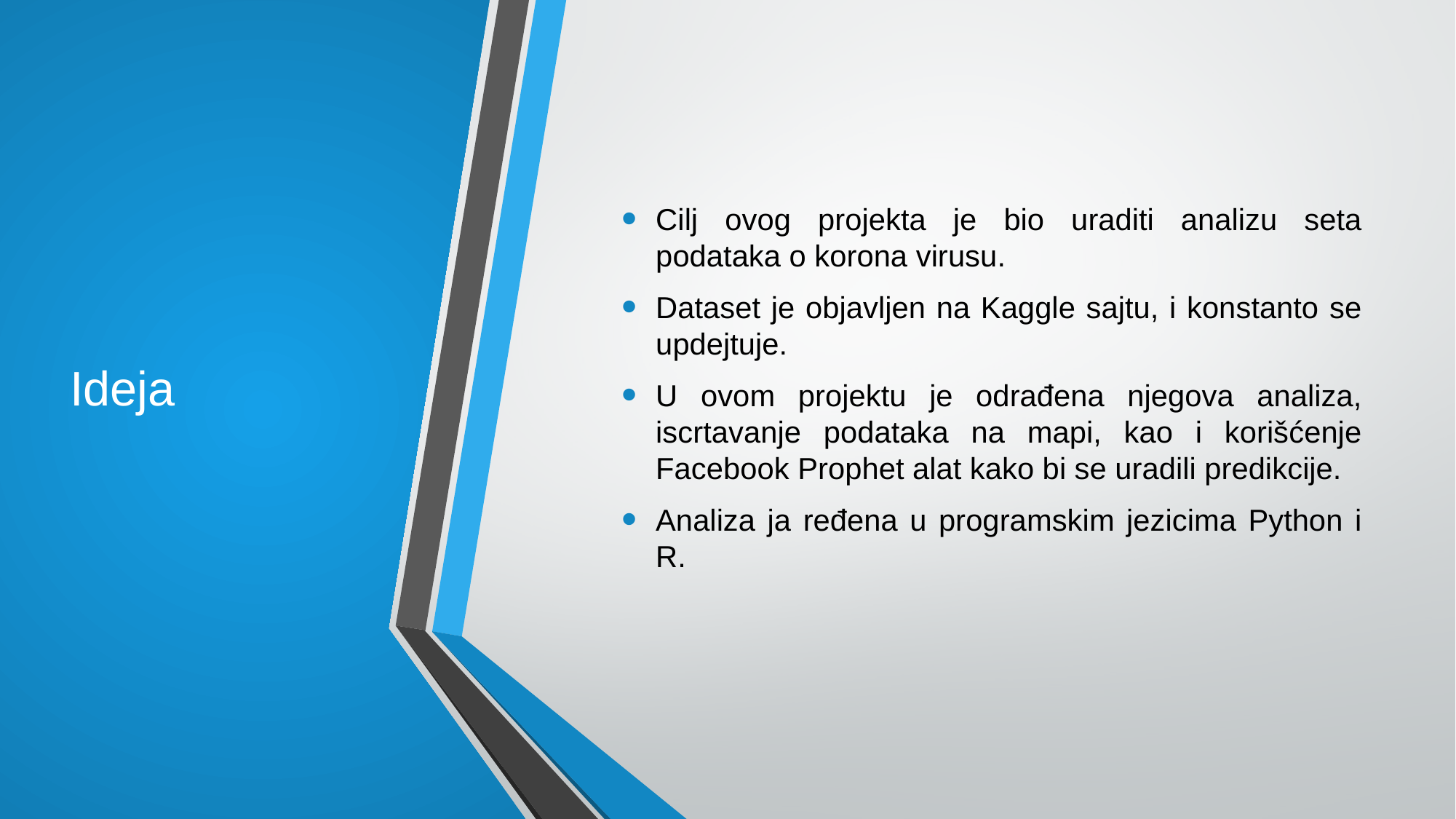

# Ideja
Cilj ovog projekta je bio uraditi analizu seta podataka o korona virusu.
Dataset je objavljen na Kaggle sajtu, i konstanto se updejtuje.
U ovom projektu je odrađena njegova analiza, iscrtavanje podataka na mapi, kao i korišćenje Facebook Prophet alat kako bi se uradili predikcije.
Analiza ja ređena u programskim jezicima Python i R.